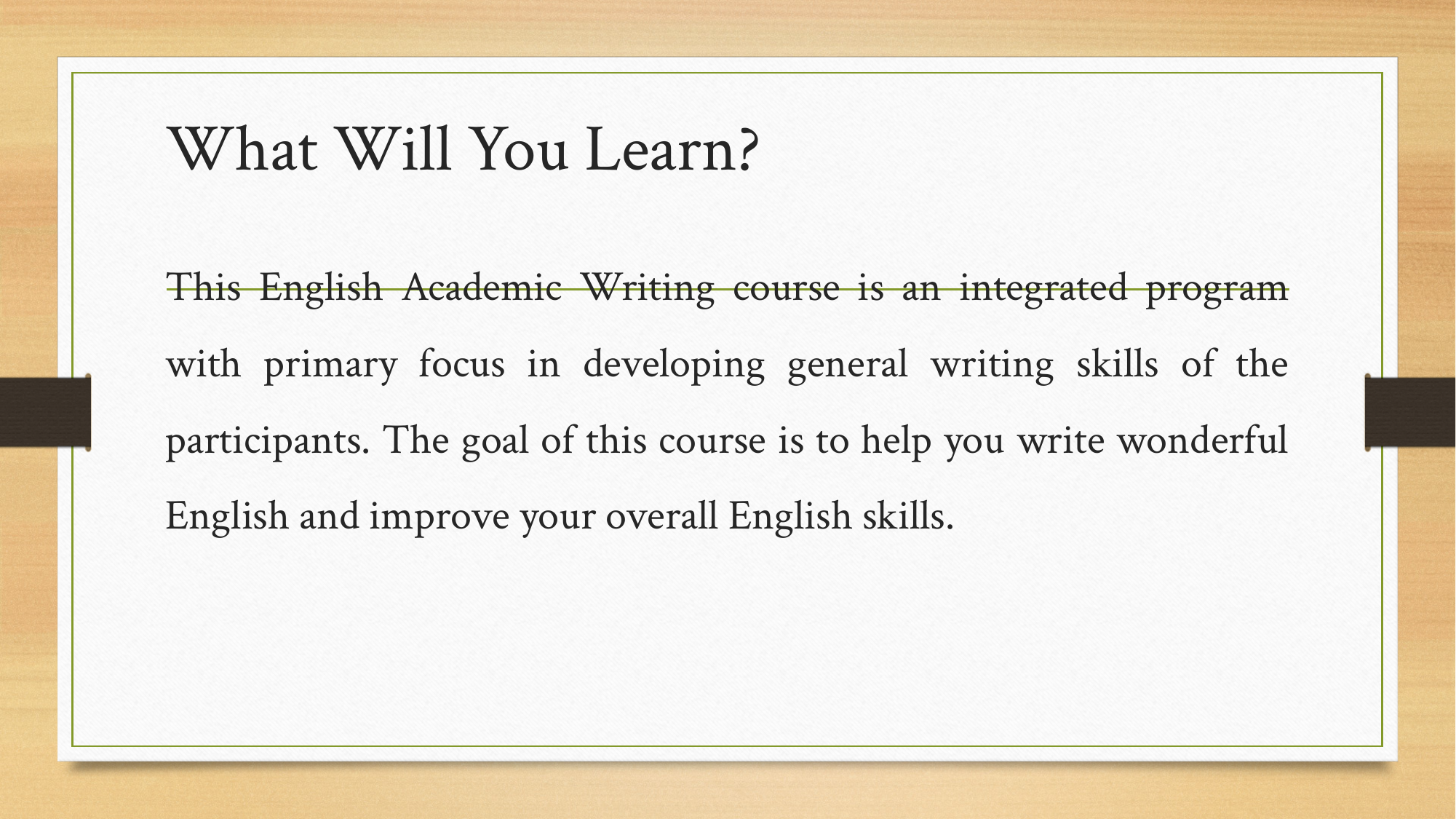

# What Will You Learn?
This English Academic Writing course is an integrated program with primary focus in developing general writing skills of the participants. The goal of this course is to help you write wonderful English and improve your overall English skills.